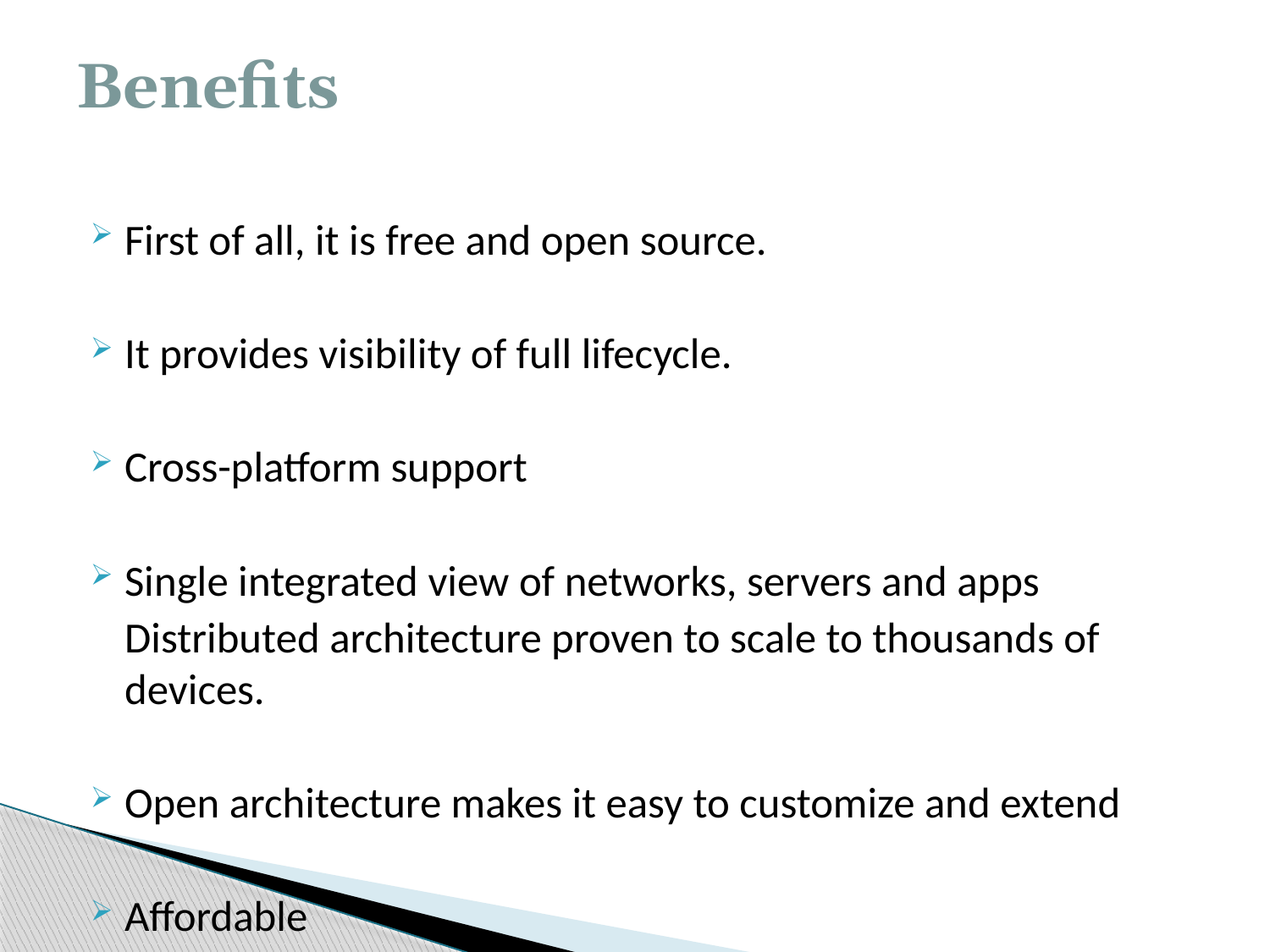

# Benefits
First of all, it is free and open source.

It provides visibility of full lifecycle.

Cross-platform support

Single integrated view of networks, servers and apps
	Distributed architecture proven to scale to thousands of devices.

Open architecture makes it easy to customize and extend

Affordable